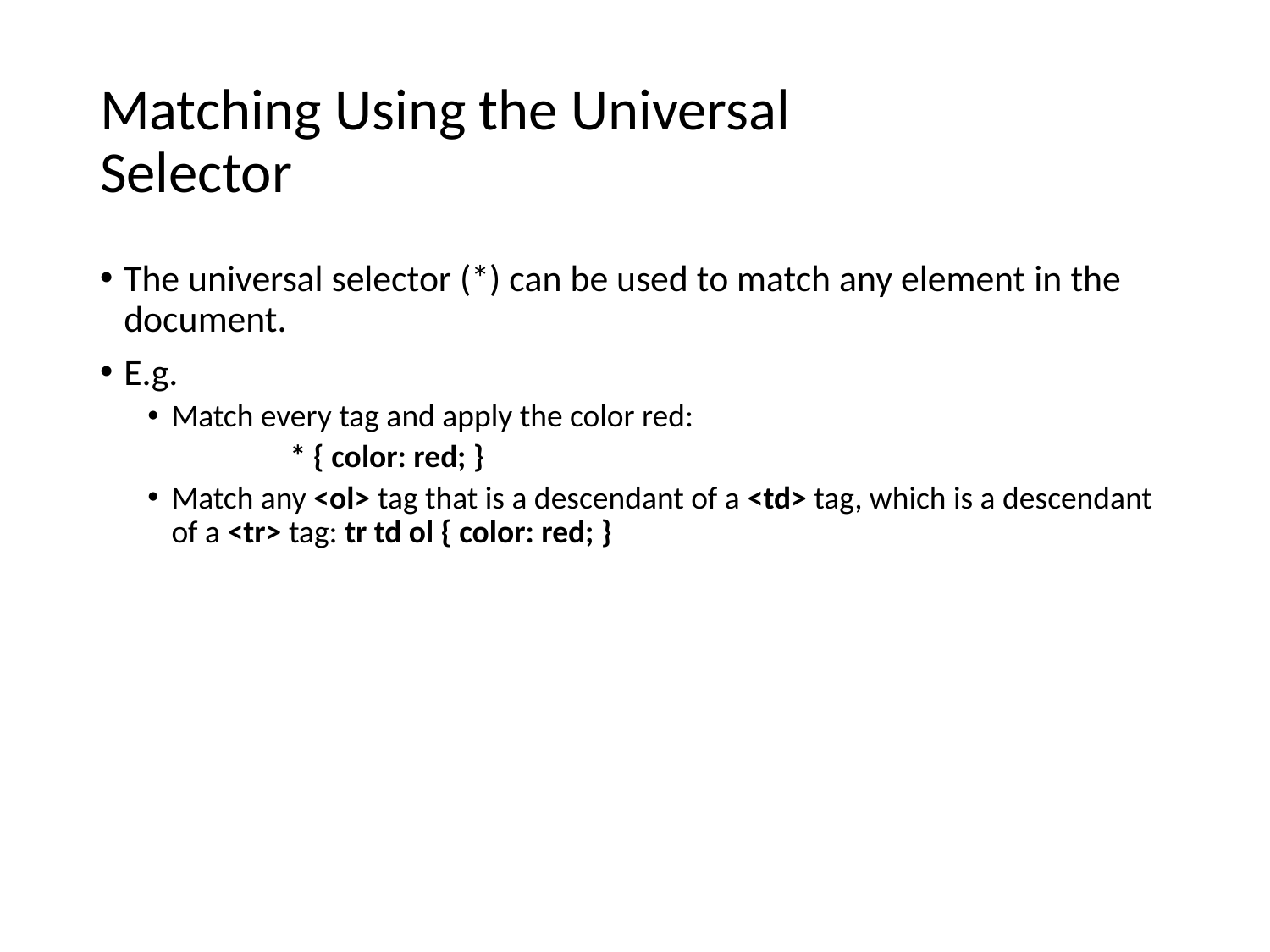

# Matching Using the Universal Selector
The universal selector (*) can be used to match any element in the document.
E.g.
Match every tag and apply the color red:
	 * { color: red; }
Match any <ol> tag that is a descendant of a <td> tag, which is a descendant of a <tr> tag: tr td ol { color: red; }